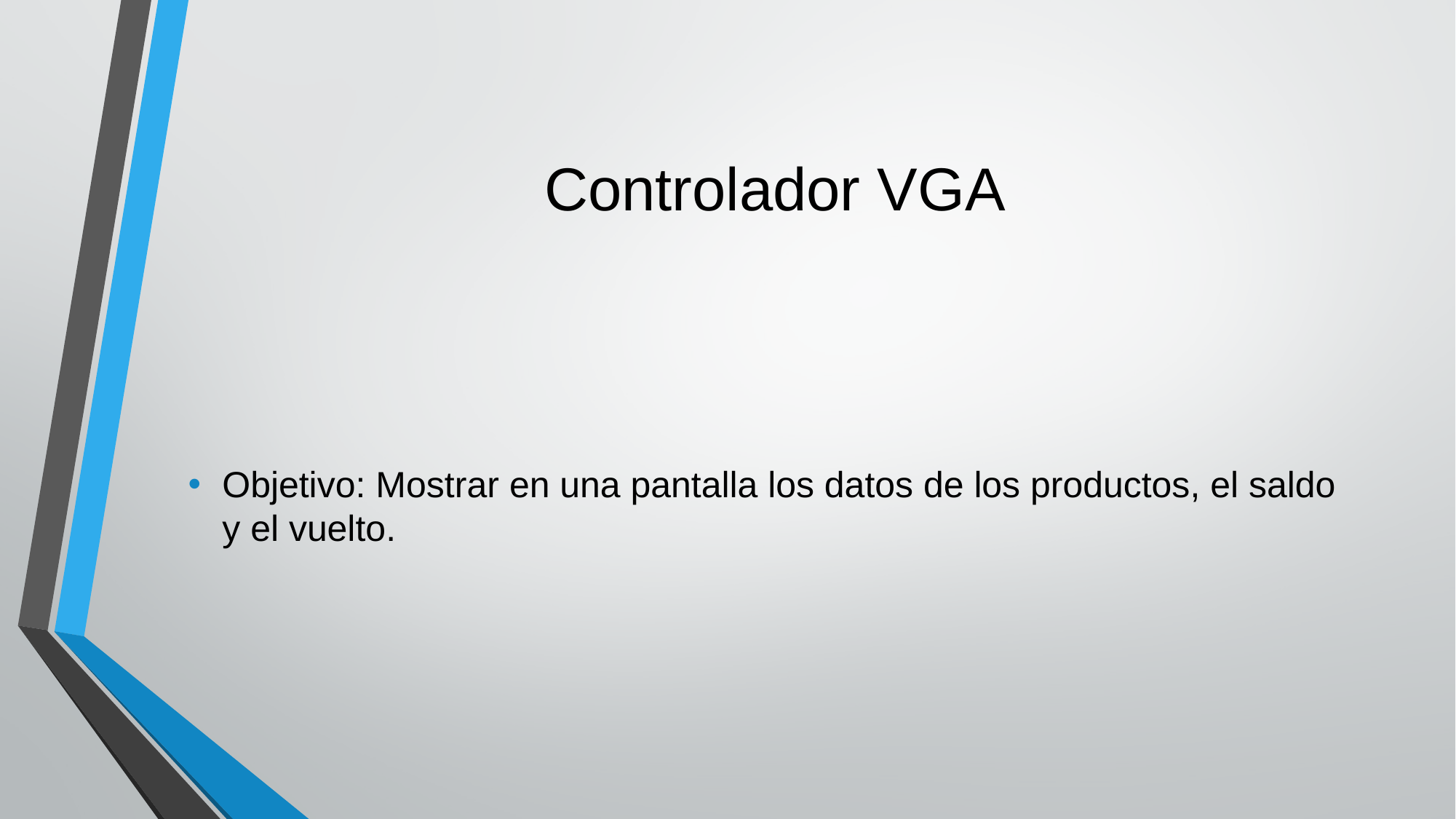

# Controlador VGA
Objetivo: Mostrar en una pantalla los datos de los productos, el saldo y el vuelto.